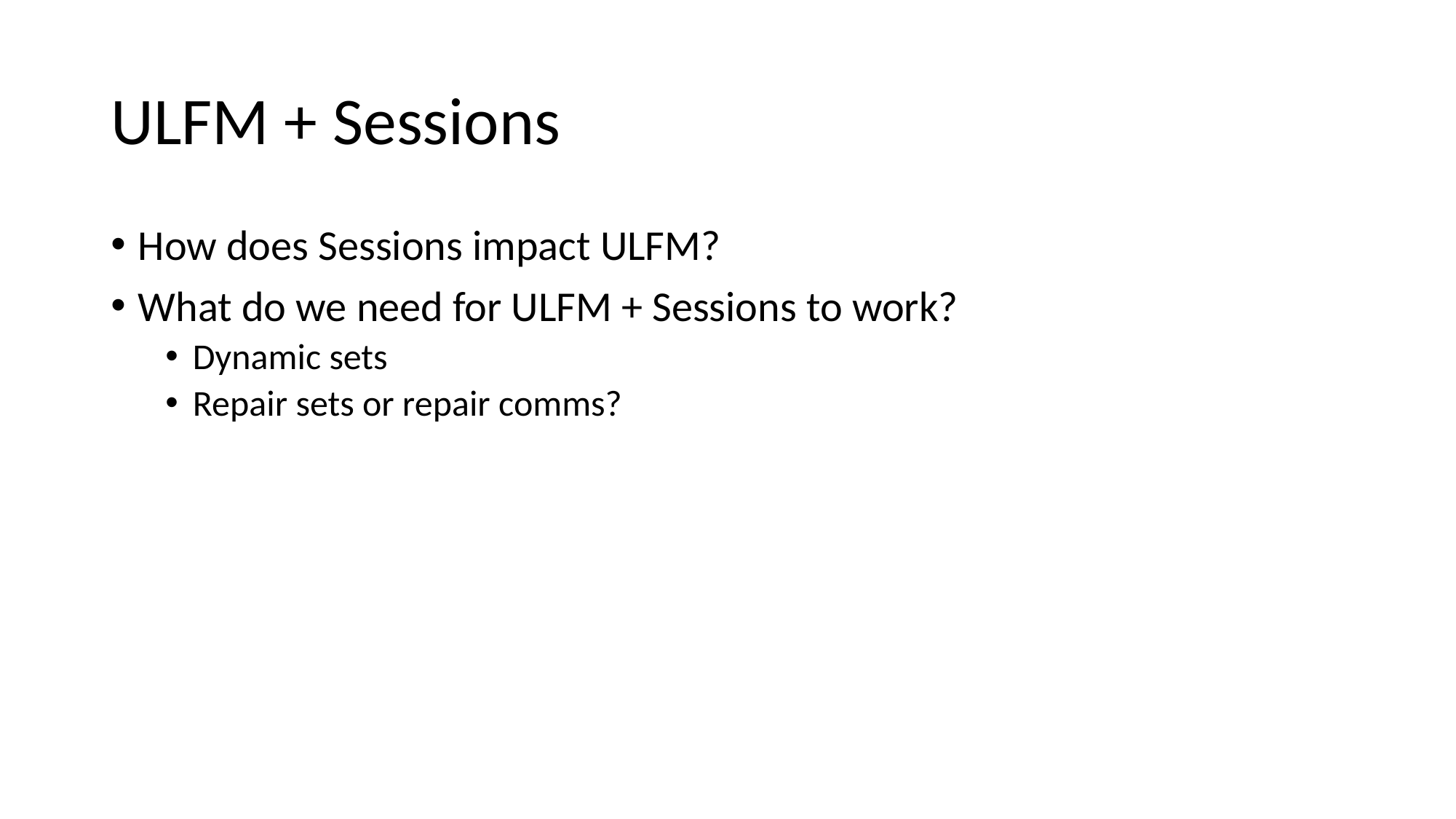

# ULFM + Sessions
How does Sessions impact ULFM?
What do we need for ULFM + Sessions to work?
Dynamic sets
Repair sets or repair comms?